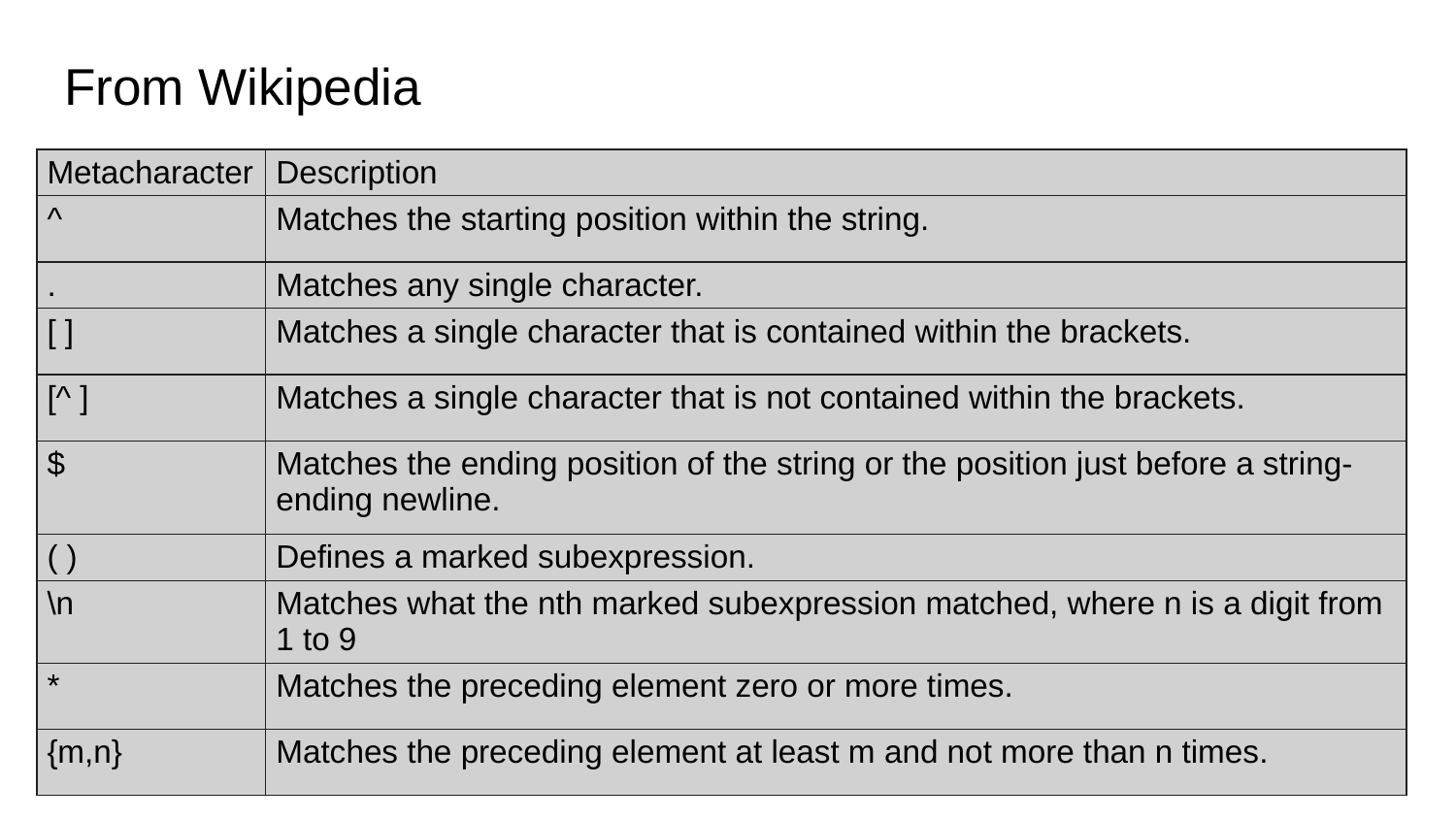

# From Wikipedia
| Metacharacter | Description |
| --- | --- |
| ^ | Matches the starting position within the string. |
| . | Matches any single character. |
| [ ] | Matches a single character that is contained within the brackets. |
| [^ ] | Matches a single character that is not contained within the brackets. |
| $ | Matches the ending position of the string or the position just before a string-ending newline. |
| ( ) | Defines a marked subexpression. |
| \n | Matches what the nth marked subexpression matched, where n is a digit from 1 to 9 |
| \* | Matches the preceding element zero or more times. |
| {m,n} | Matches the preceding element at least m and not more than n times. |